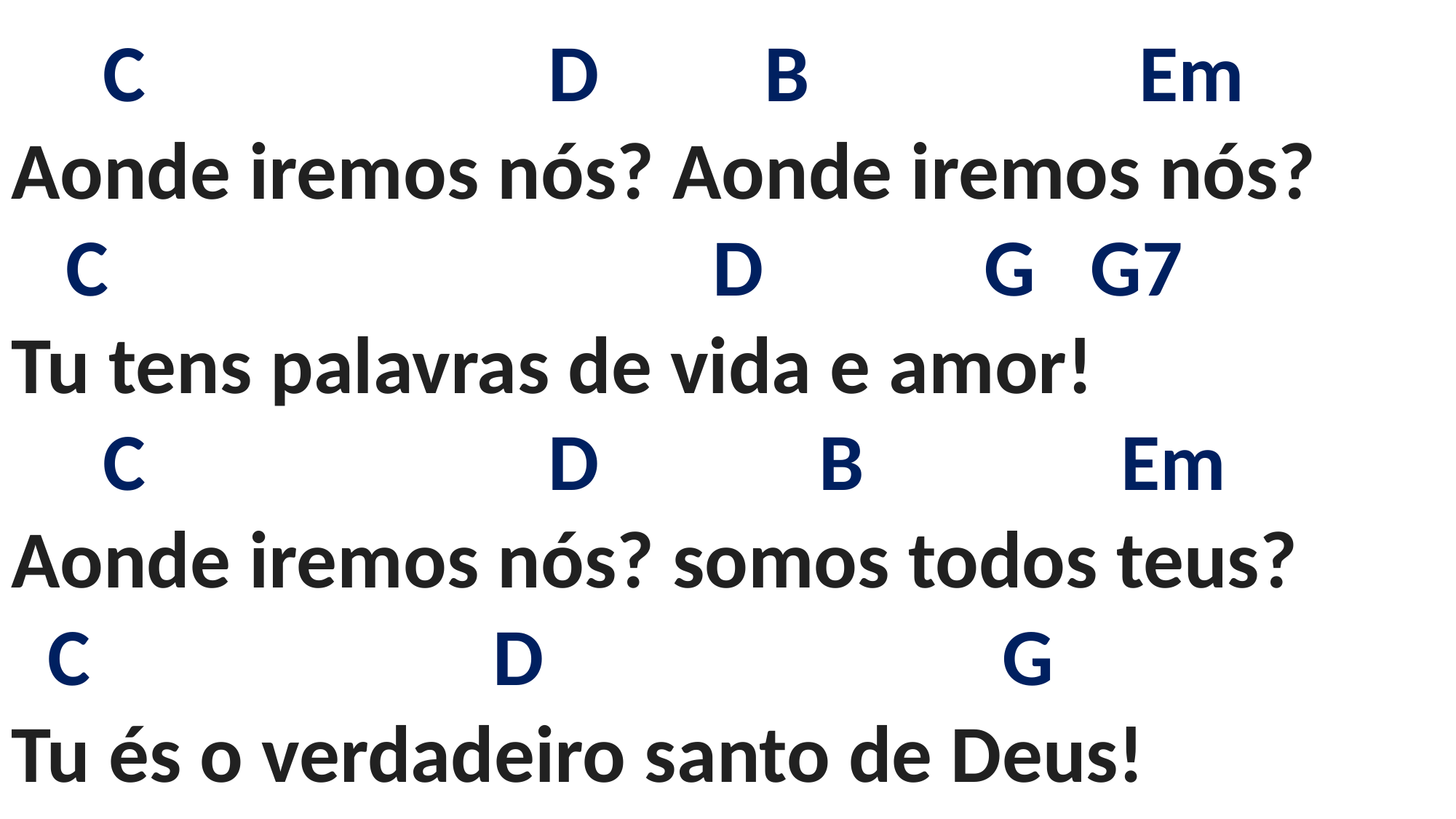

# C                      D         B                  Em Aonde iremos nós? Aonde iremos nós? C                                 D            G   G7 Tu tens palavras de vida e amor! C                      D            B              Em Aonde iremos nós? somos todos teus? C                      D                         G Tu és o verdadeiro santo de Deus!